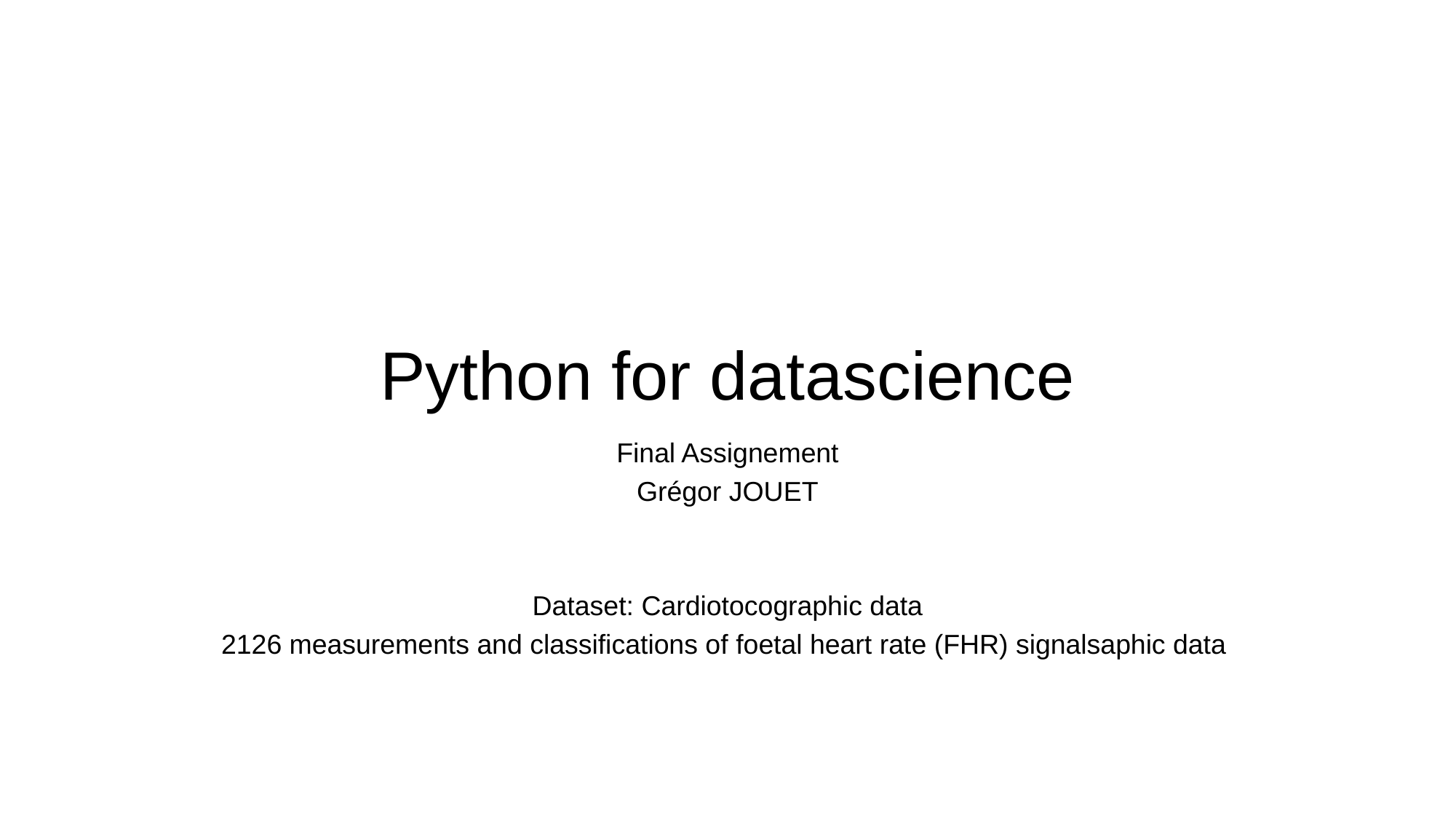

# Python for datascience
Final Assignement
Grégor JOUET

Dataset: Cardiotocographic data
2126 measurements and classifications of foetal heart rate (FHR) signalsaphic data